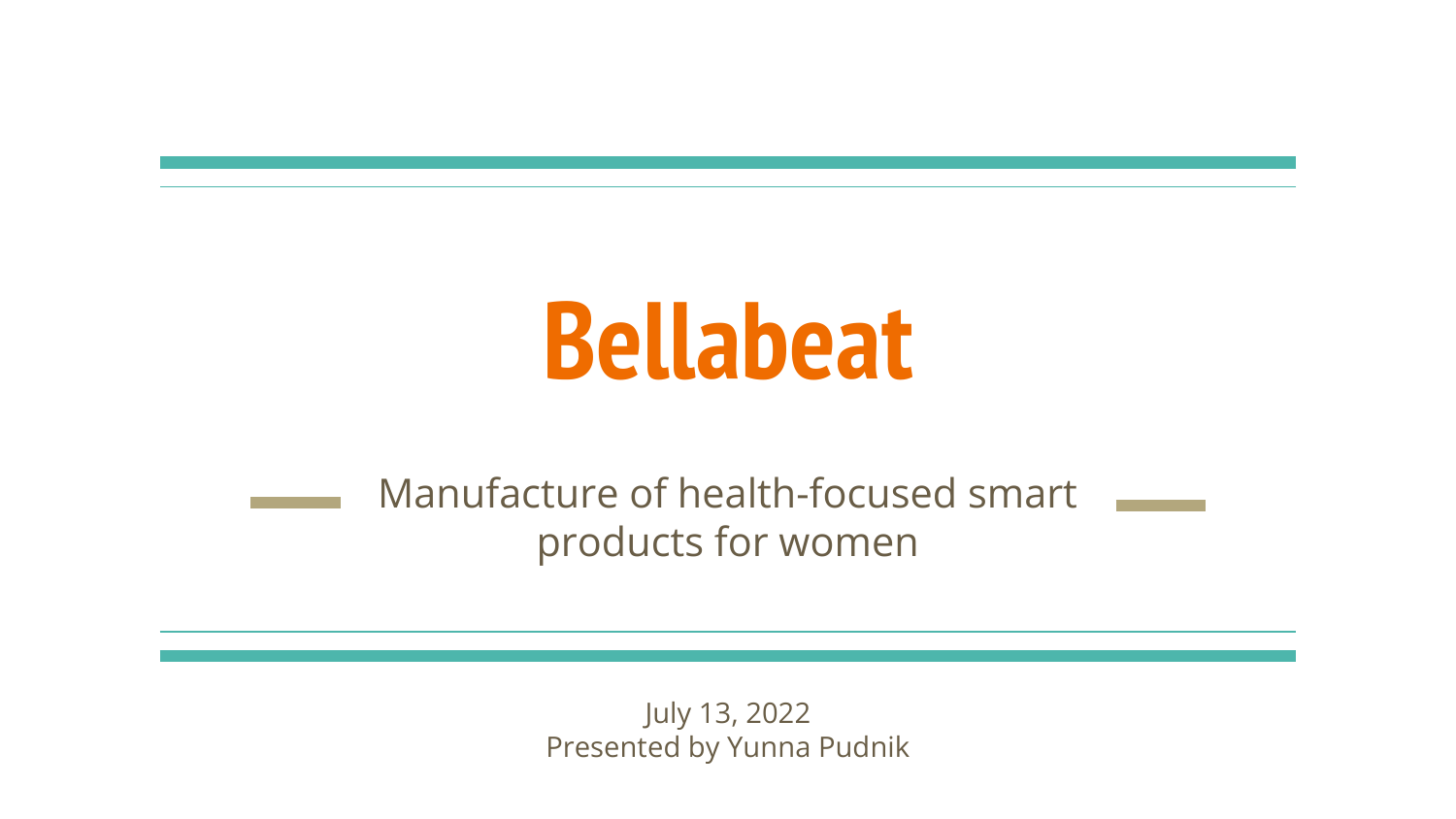

# Bellabeat
Manufacture of health-focused smart products for women
July 13, 2022
Presented by Yunna Pudnik